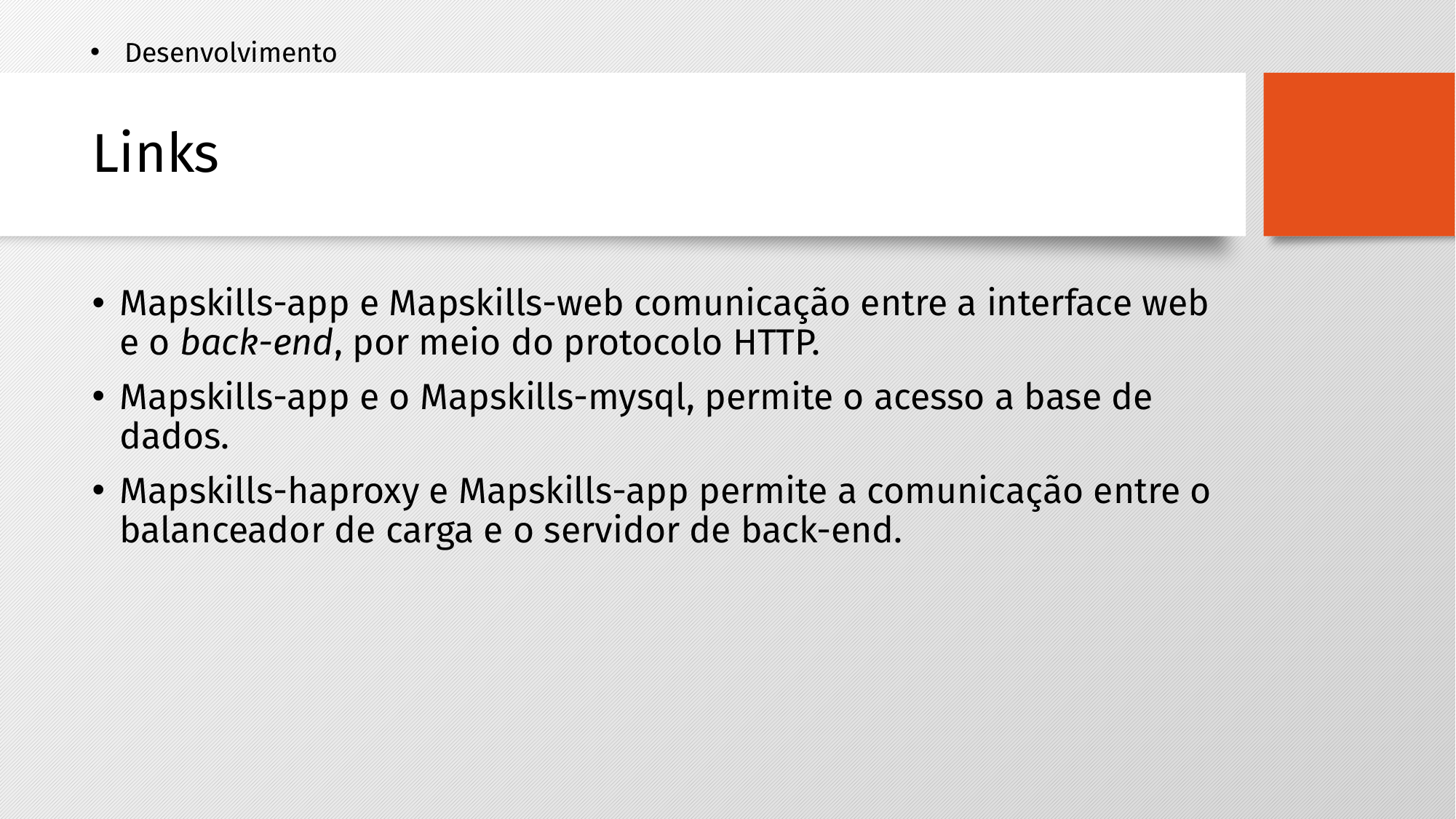

Desenvolvimento
# Links
Mapskills-app e Mapskills-web comunicação entre a interface web e o back-end, por meio do protocolo HTTP.
Mapskills-app e o Mapskills-mysql, permite o acesso a base de dados.
Mapskills-haproxy e Mapskills-app permite a comunicação entre o balanceador de carga e o servidor de back-end.